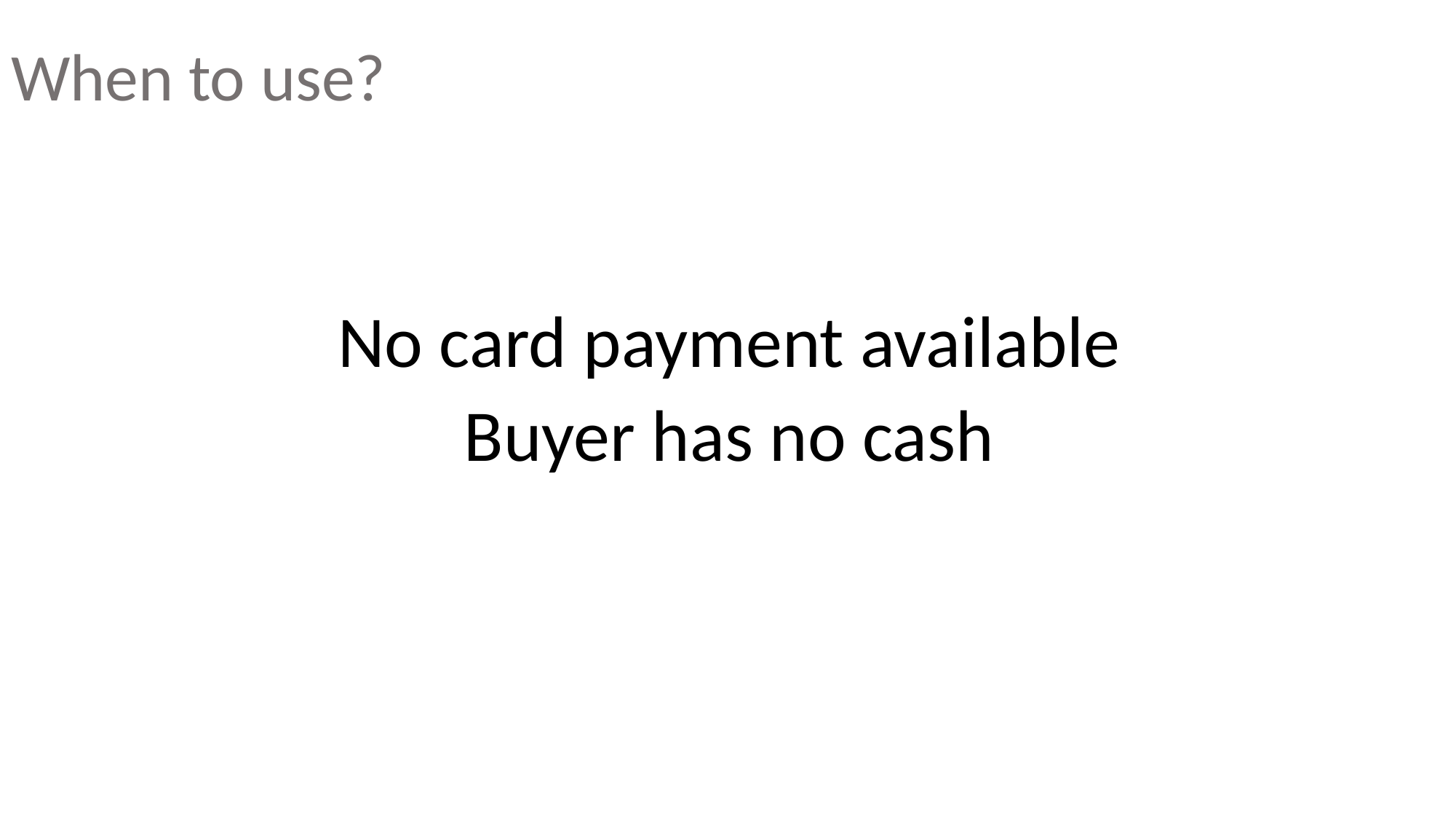

# When to use?
No card payment available
Buyer has no cash